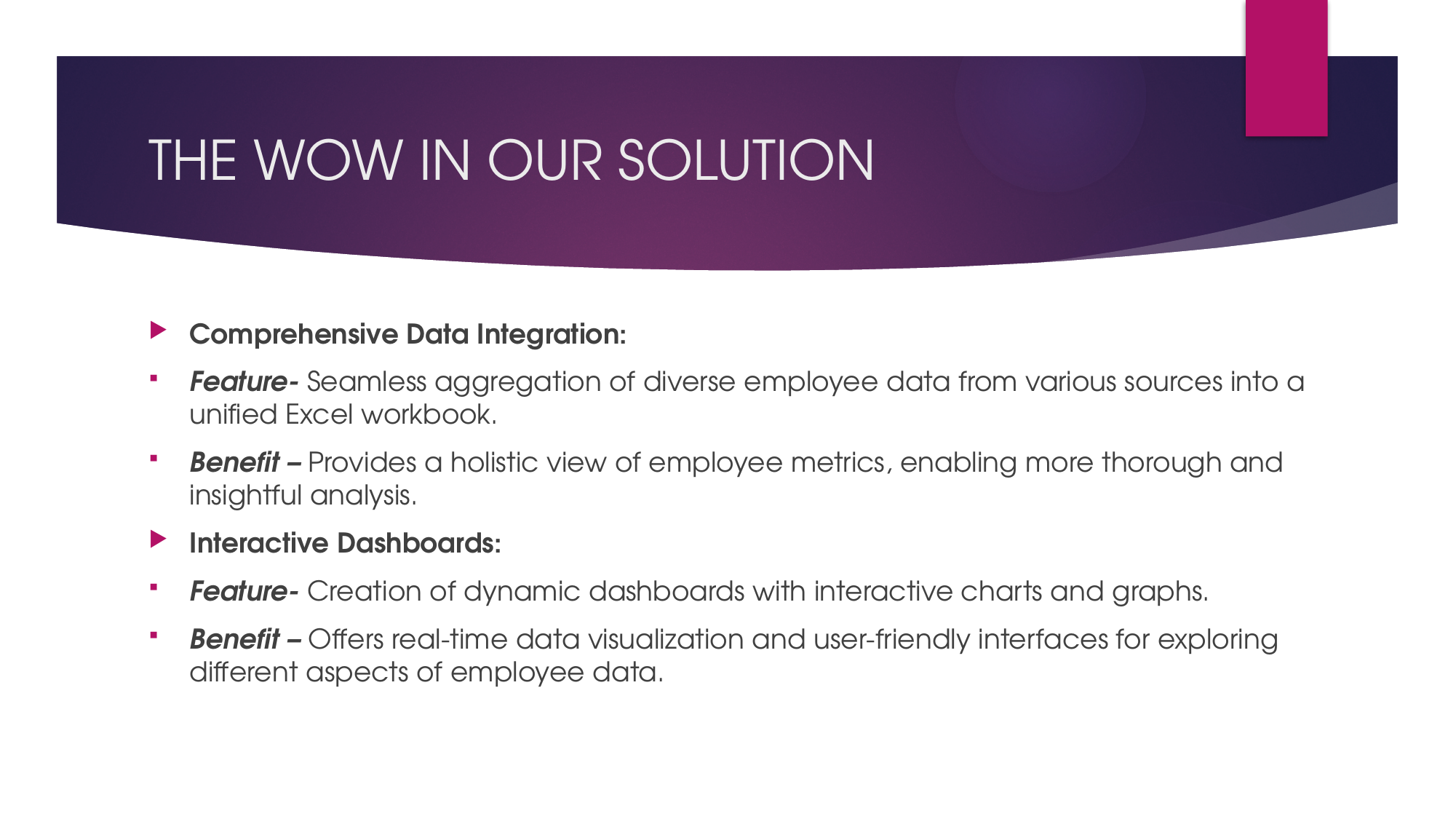

# THE WOW IN OUR SOLUTION
Comprehensive Data Integration:
Feature- Seamless aggregation of diverse employee data from various sources into a unified Excel workbook.
Benefit – Provides a holistic view of employee metrics, enabling more thorough and insightful analysis.
Interactive Dashboards:
Feature- Creation of dynamic dashboards with interactive charts and graphs.
Benefit – Offers real-time data visualization and user-friendly interfaces for exploring different aspects of employee data.